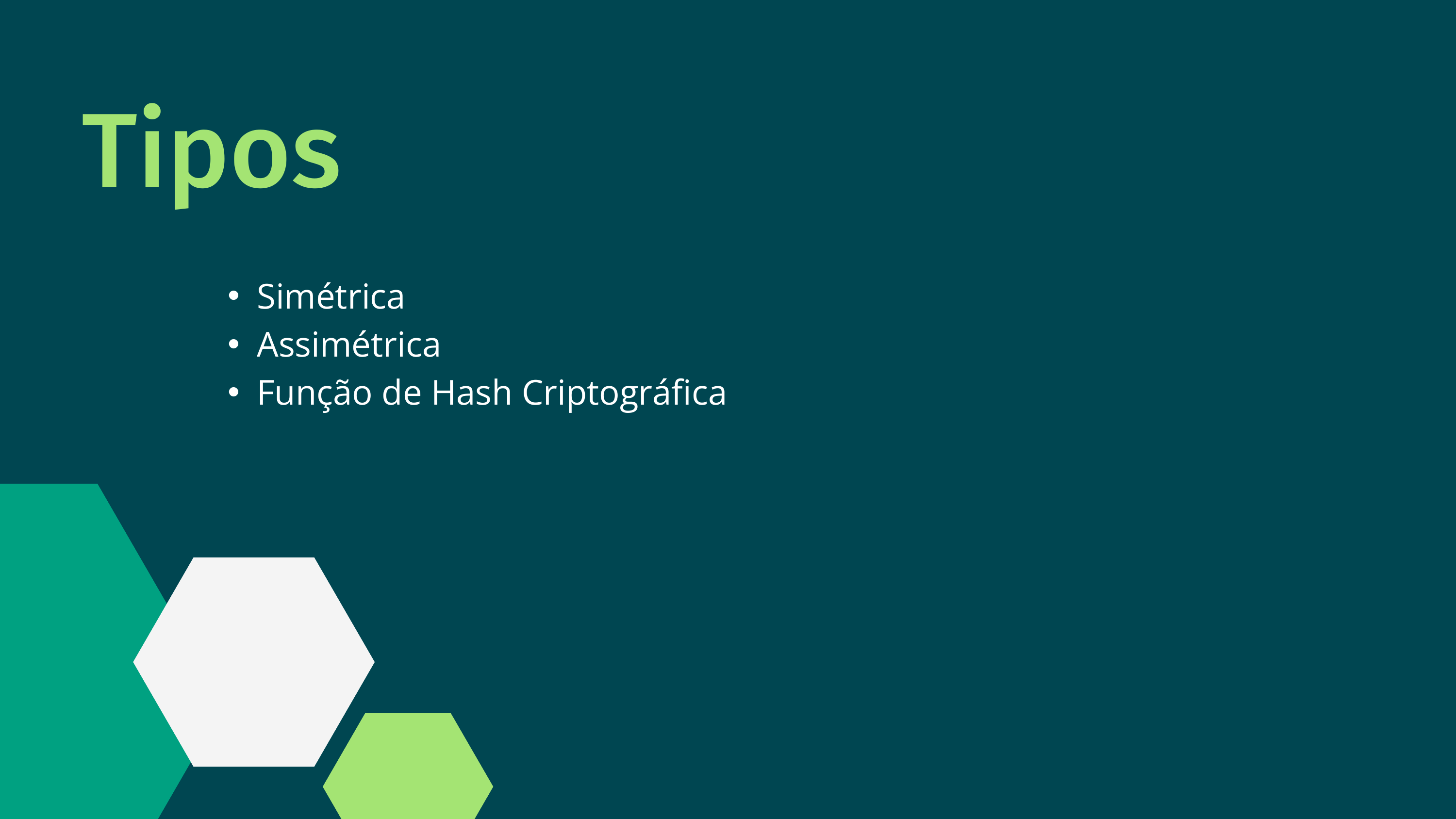

Tipos

Simétrica
Assimétrica
Função de Hash Criptográfica